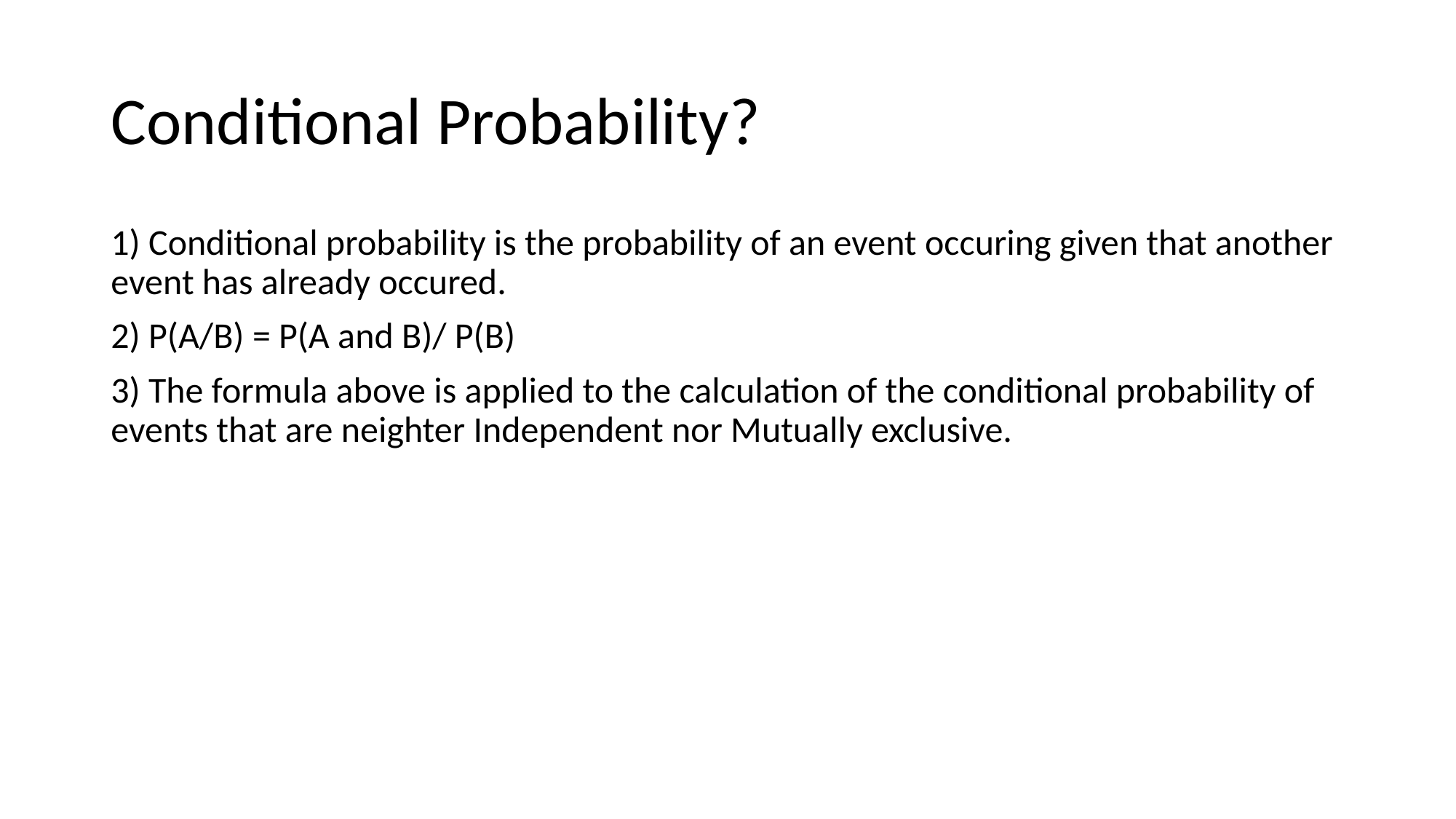

# Conditional Probability?
1) Conditional probability is the probability of an event occuring given that another event has already occured.
2) P(A/B) = P(A and B)/ P(B)
3) The formula above is applied to the calculation of the conditional probability of events that are neighter Independent nor Mutually exclusive.